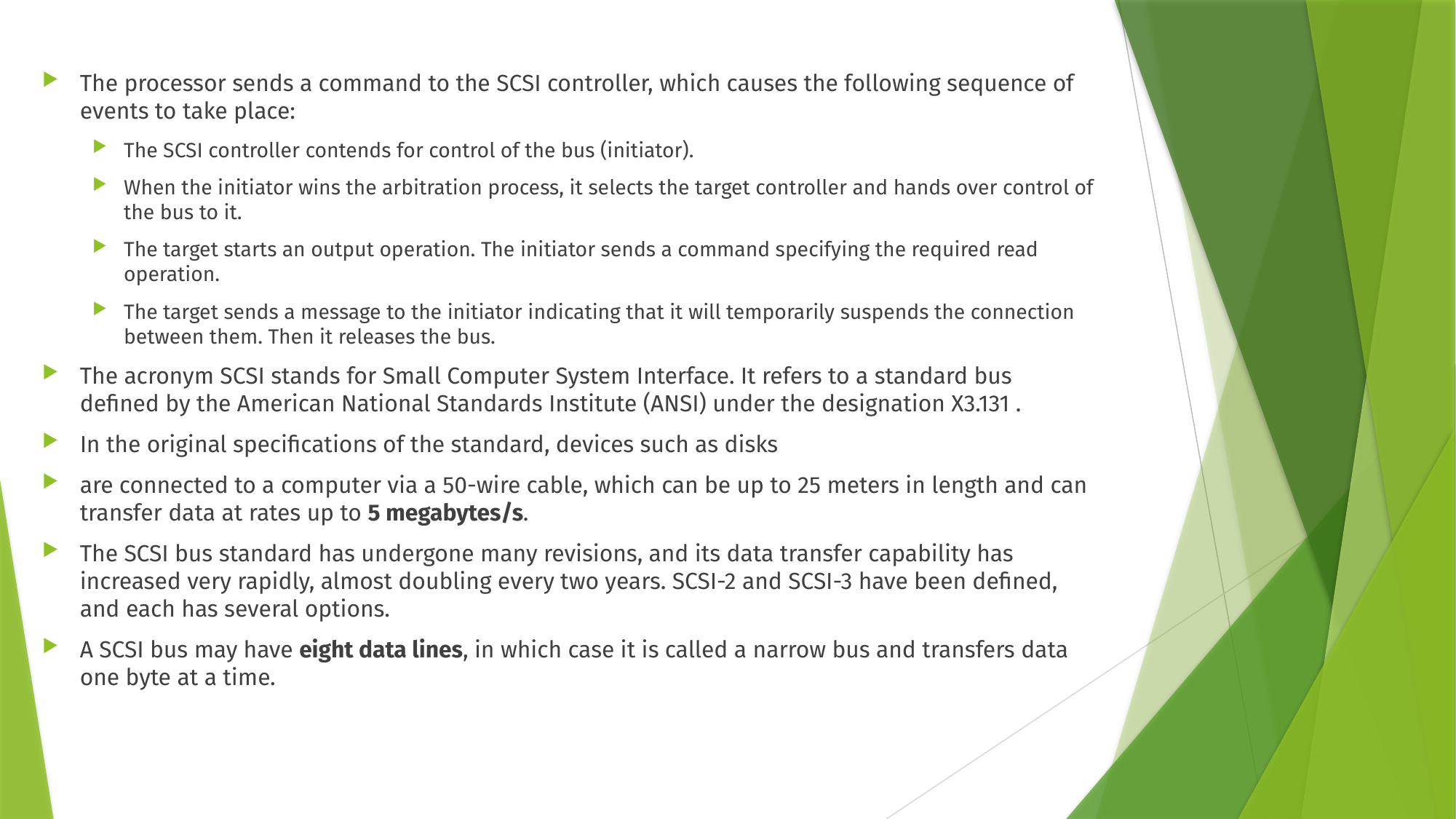

The processor sends a command to the SCSI controller, which causes the following sequence of events to take place:
The SCSI controller contends for control of the bus (initiator).
When the initiator wins the arbitration process, it selects the target controller and hands over control of the bus to it.
The target starts an output operation. The initiator sends a command specifying the required read operation.
The target sends a message to the initiator indicating that it will temporarily suspends the connection between them. Then it releases the bus.
The acronym SCSI stands for Small Computer System Interface. It refers to a standard bus defined by the American National Standards Institute (ANSI) under the designation X3.131 .
In the original specifications of the standard, devices such as disks
are connected to a computer via a 50-wire cable, which can be up to 25 meters in length and can transfer data at rates up to 5 megabytes/s.
The SCSI bus standard has undergone many revisions, and its data transfer capability has increased very rapidly, almost doubling every two years. SCSI-2 and SCSI-3 have been defined, and each has several options.
A SCSI bus may have eight data lines, in which case it is called a narrow bus and transfers data one byte at a time.